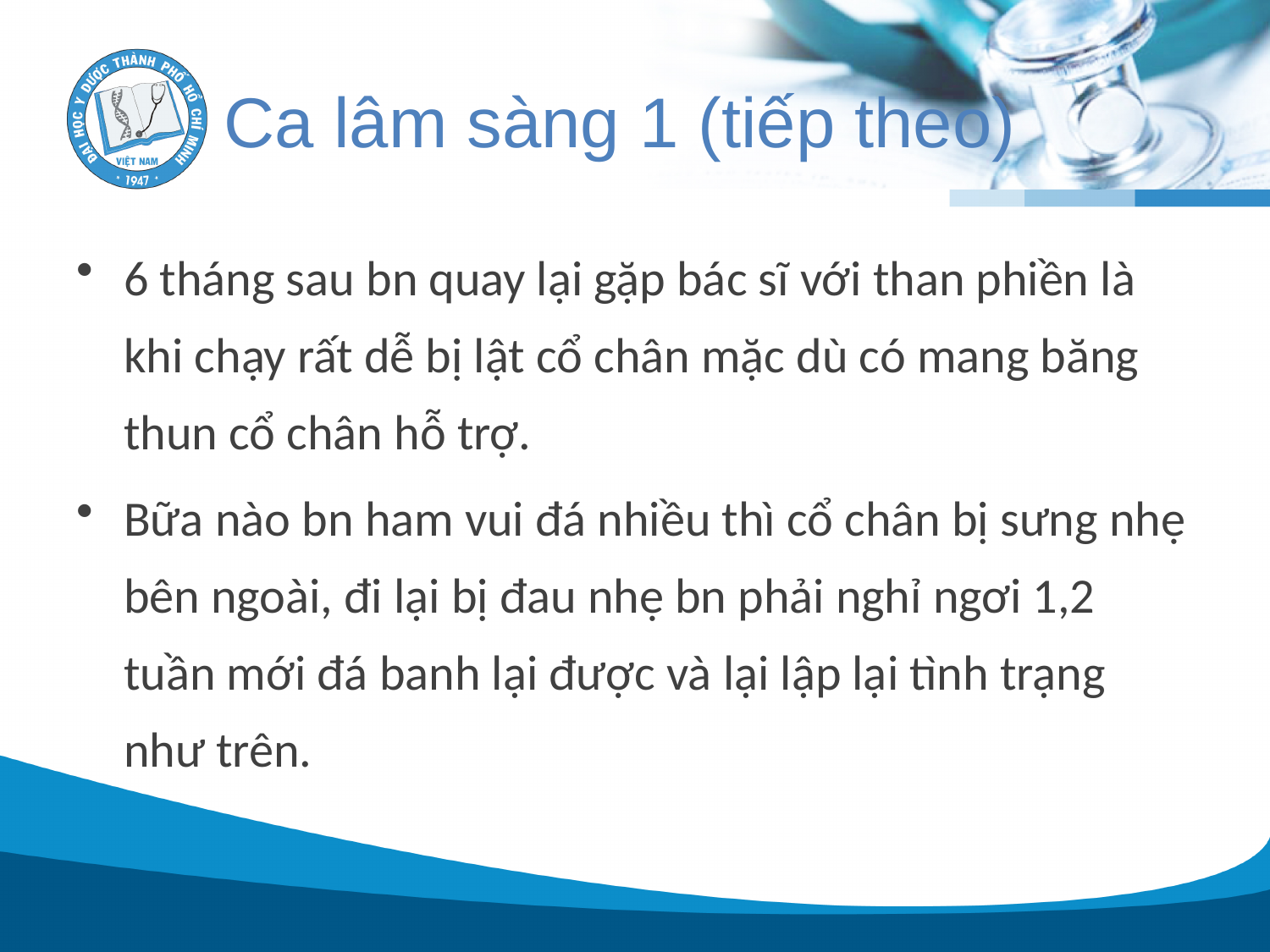

# Ca lâm sàng 1 (tiếp theo)
6 tháng sau bn quay lại gặp bác sĩ với than phiền là khi chạy rất dễ bị lật cổ chân mặc dù có mang băng thun cổ chân hỗ trợ.
Bữa nào bn ham vui đá nhiều thì cổ chân bị sưng nhẹ bên ngoài, đi lại bị đau nhẹ bn phải nghỉ ngơi 1,2 tuần mới đá banh lại được và lại lập lại tình trạng như trên.